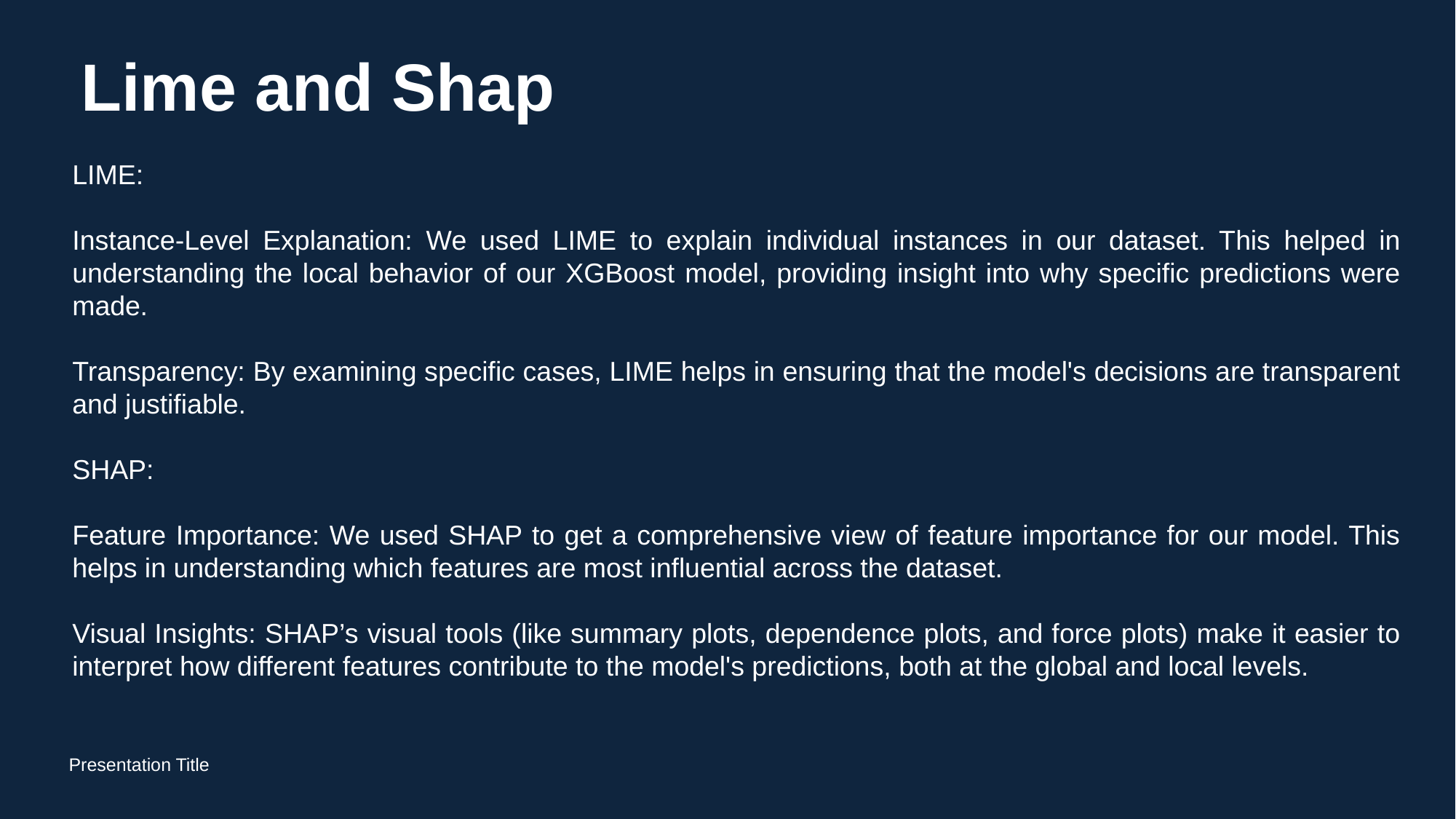

# Lime and Shap
LIME:

Instance-Level Explanation: We used LIME to explain individual instances in our dataset. This helped in understanding the local behavior of our XGBoost model, providing insight into why specific predictions were made.

Transparency: By examining specific cases, LIME helps in ensuring that the model's decisions are transparent and justifiable.

SHAP:

Feature Importance: We used SHAP to get a comprehensive view of feature importance for our model. This helps in understanding which features are most influential across the dataset.

Visual Insights: SHAP’s visual tools (like summary plots, dependence plots, and force plots) make it easier to interpret how different features contribute to the model's predictions, both at the global and local levels.
Presentation Title